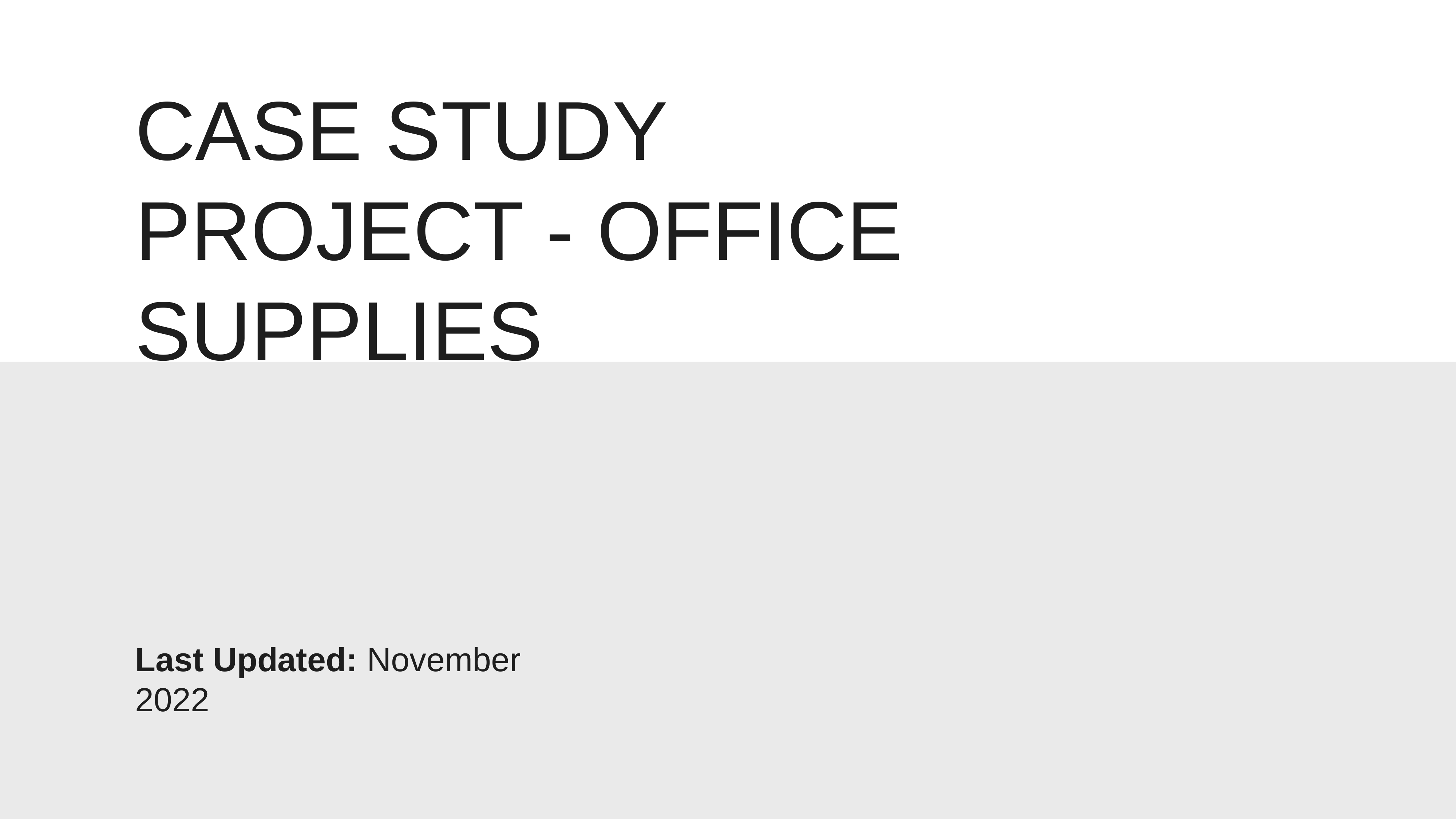

Case Study Project - Office Supplies

Last Updated: November 2022